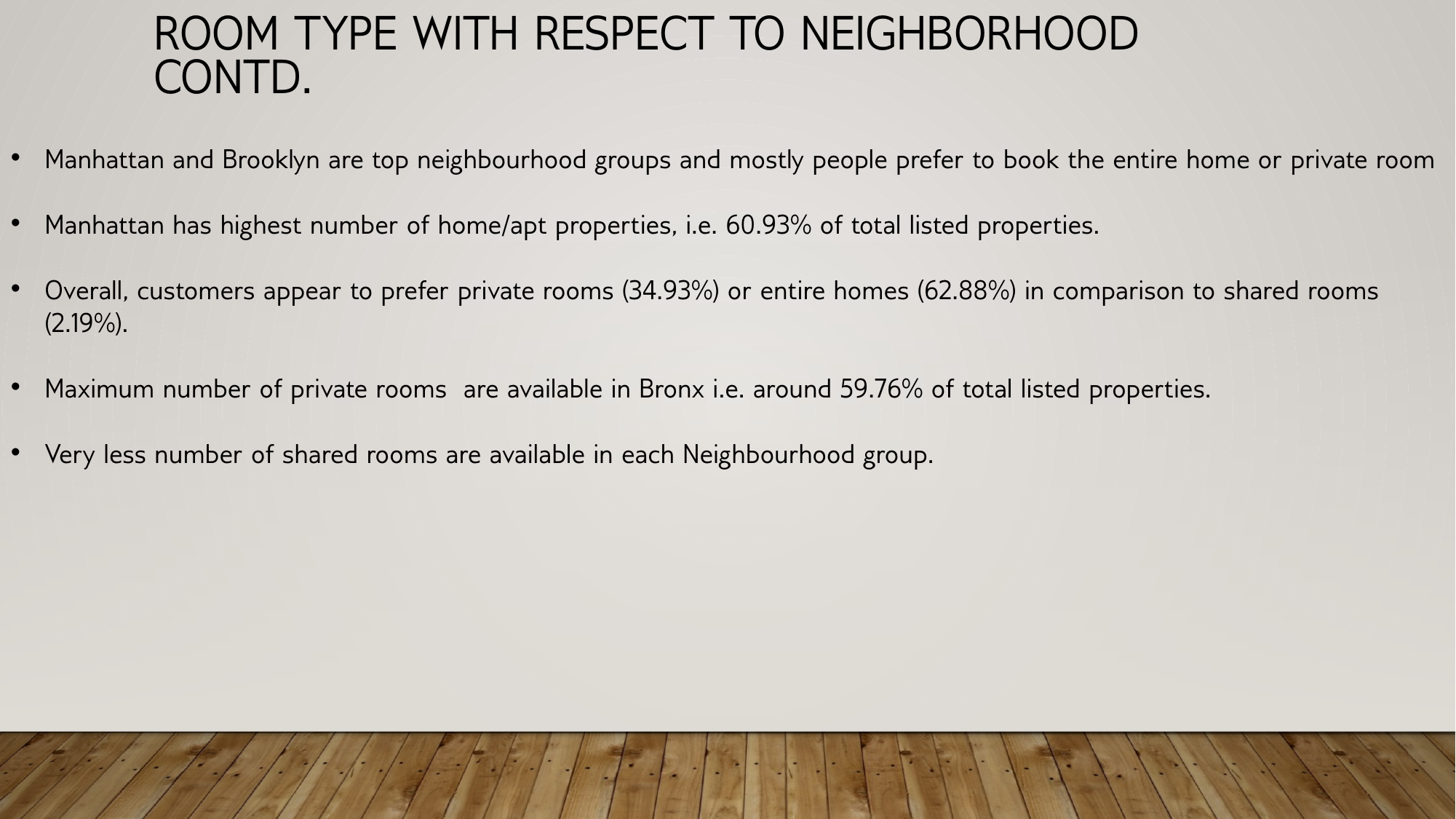

Room Type with respect to Neighborhood Contd.
Manhattan and Brooklyn are top neighbourhood groups and mostly people prefer to book the entire home or private room

Manhattan has highest number of home/apt properties, i.e. 60.93% of total listed properties.

Overall, customers appear to prefer private rooms (34.93%) or entire homes (62.88%) in comparison to shared rooms (2.19%).

Maximum number of private rooms  are available in Bronx i.e. around 59.76% of total listed properties.

Very less number of shared rooms are available in each Neighbourhood group.